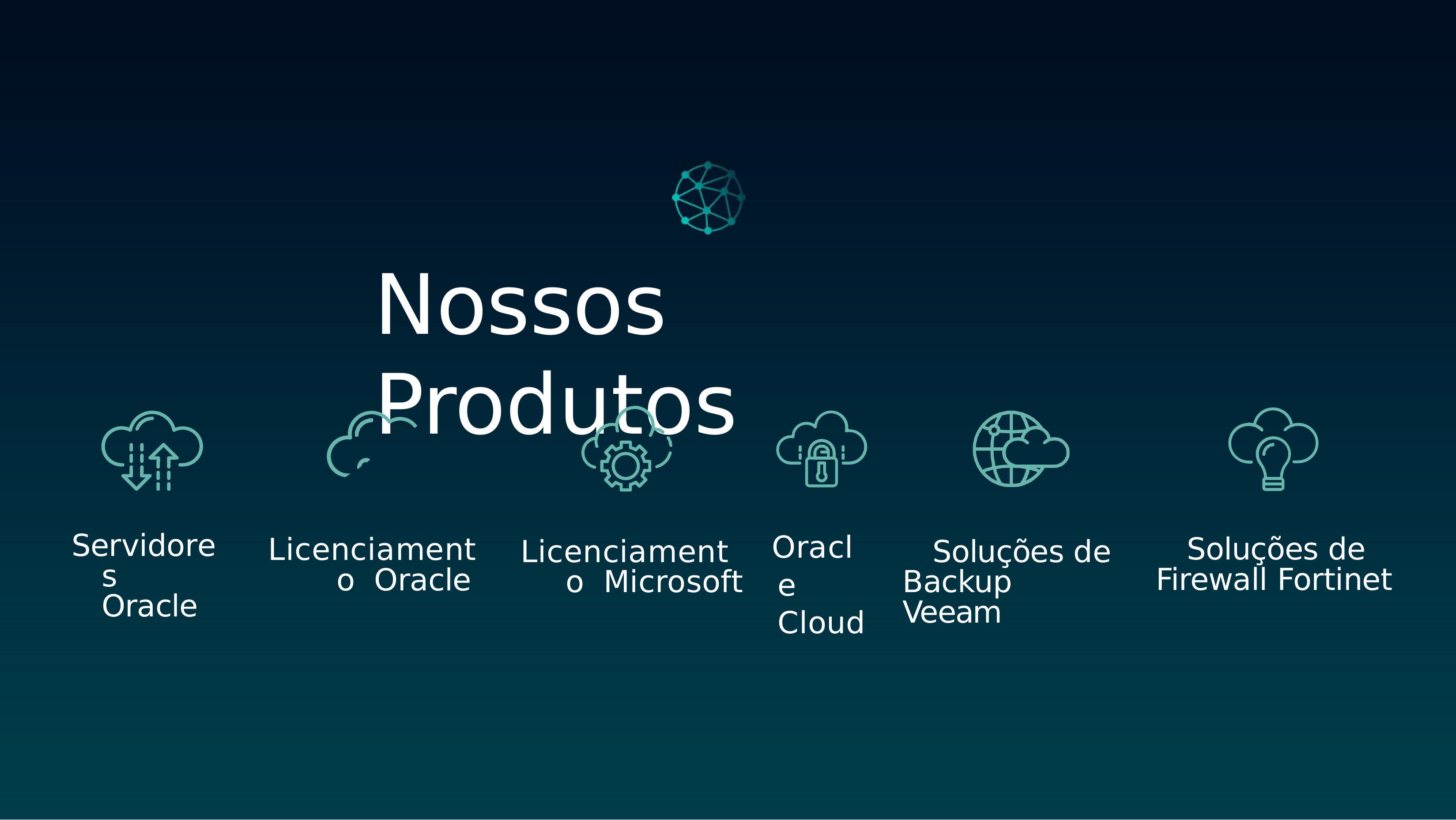

# Nossos Produtos

Servidores  Oracle
Oracle  Cloud
Soluções de  Firewall Fortinet
Licenciamento  Oracle
Licenciamento  Microsoft
Soluções de  Backup Veeam